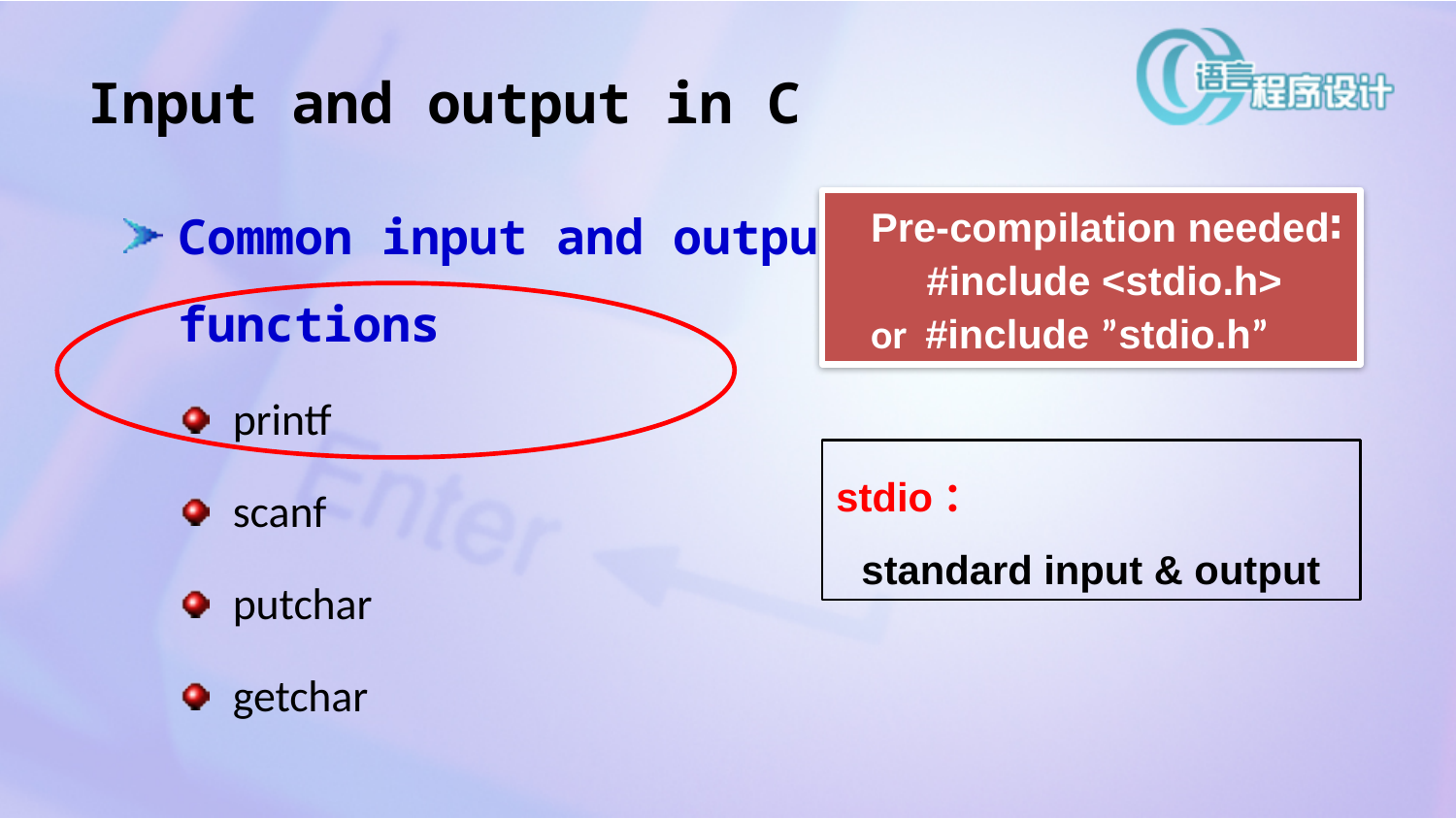

# Input and output in C
Common input and output functions
printf
scanf
putchar
getchar

Pre-compilation needed∶
     #include <stdio.h>
or  #include ”stdio.h”

stdio：
standard input & output